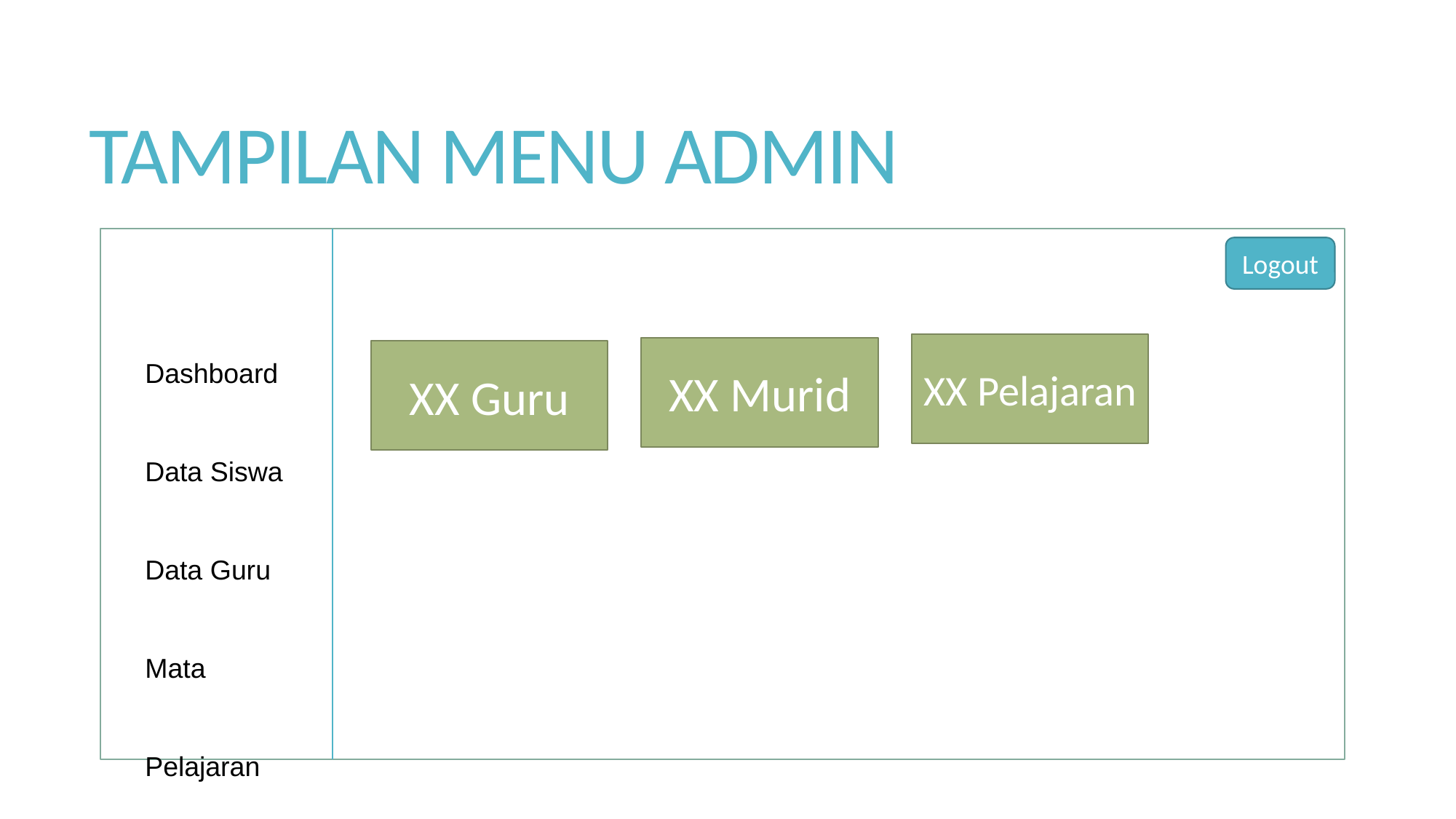

# TAMPILAN MENU ADMIN

Logout
Dashboard
Data Siswa
Data Guru
Mata Pelajaran
XX Pelajaran
XX Murid
XX Guru